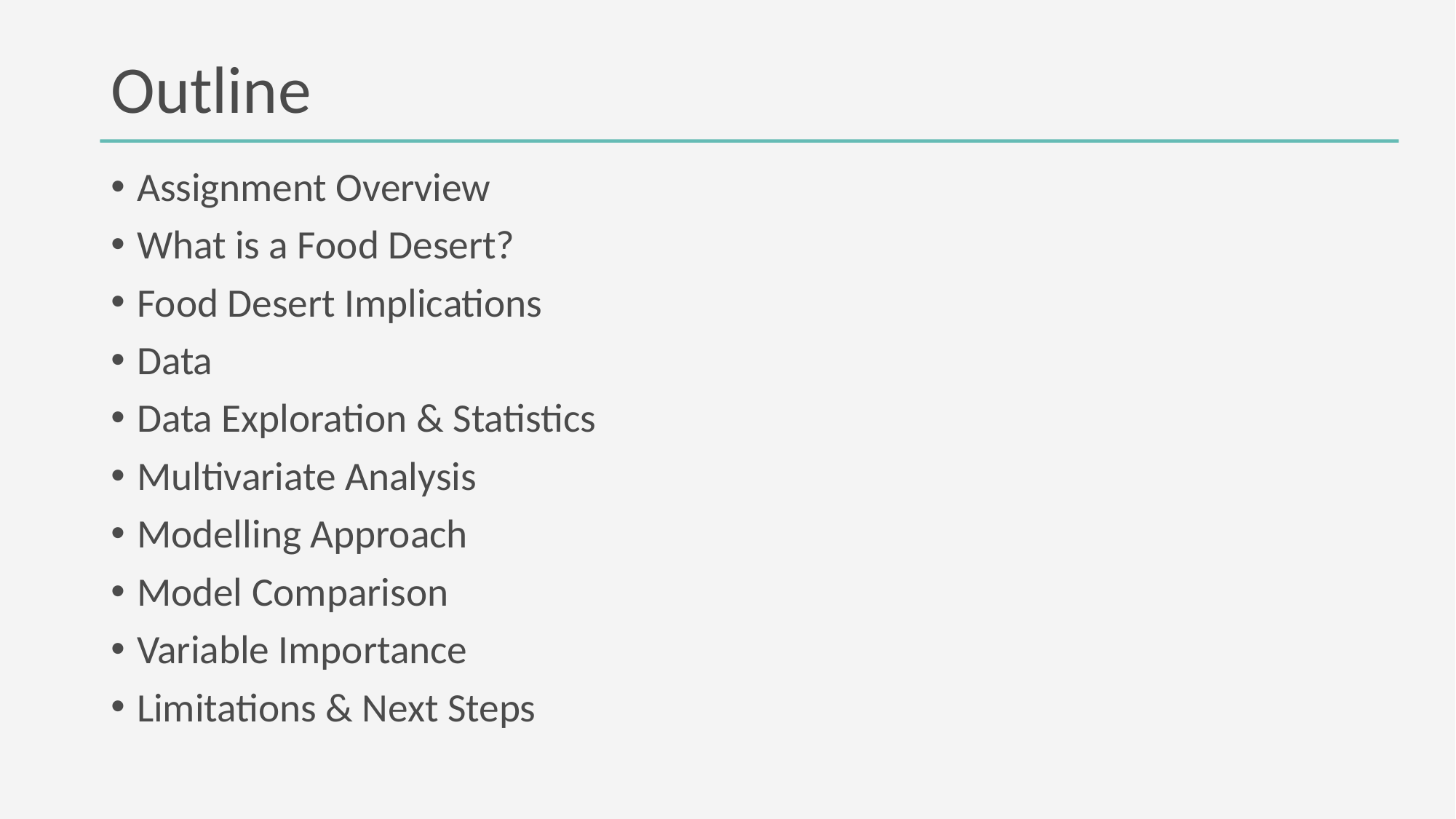

# Outline
Assignment Overview
What is a Food Desert?
Food Desert Implications
Data
Data Exploration & Statistics
Multivariate Analysis
Modelling Approach
Model Comparison
Variable Importance
Limitations & Next Steps